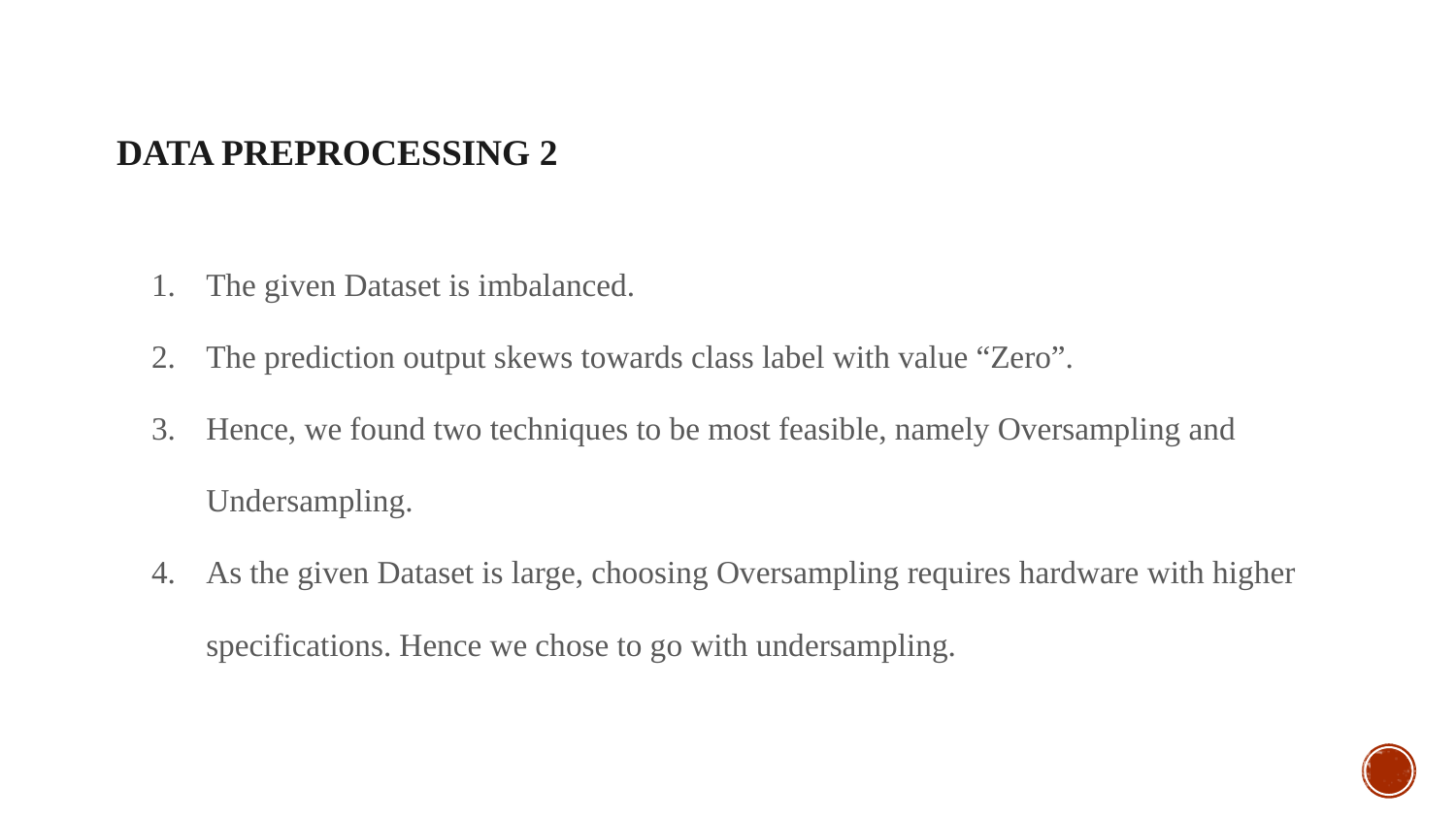

DATA PREPROCESSING 2
The given Dataset is imbalanced.
The prediction output skews towards class label with value “Zero”.
Hence, we found two techniques to be most feasible, namely Oversampling and Undersampling.
As the given Dataset is large, choosing Oversampling requires hardware with higher specifications. Hence we chose to go with undersampling.